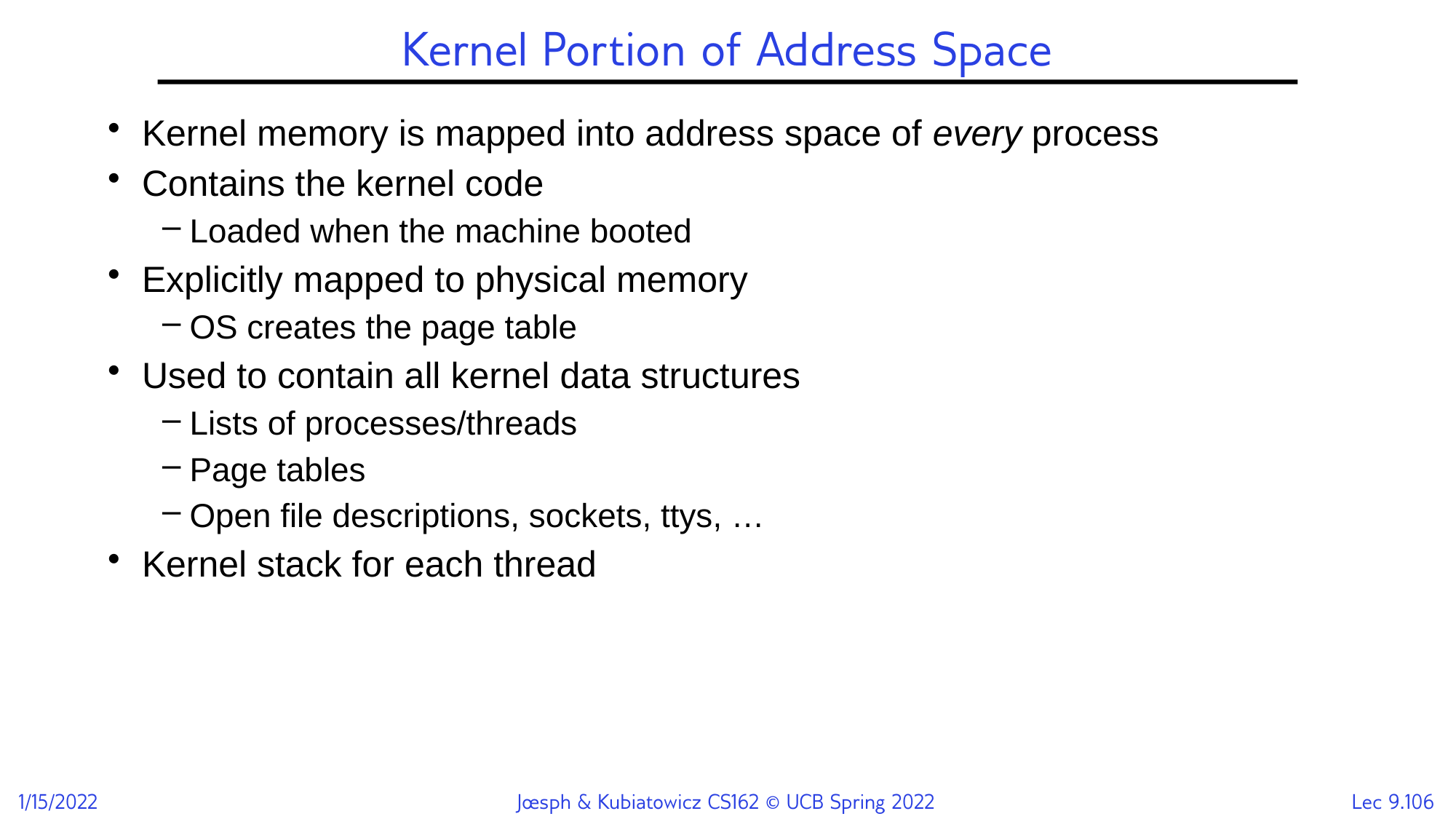

# Kernel Portion of Address Space
Kernel memory is mapped into address space of every process
Contains the kernel code
Loaded when the machine booted
Explicitly mapped to physical memory
OS creates the page table
Used to contain all kernel data structures
Lists of processes/threads
Page tables
Open file descriptions, sockets, ttys, …
Kernel stack for each thread